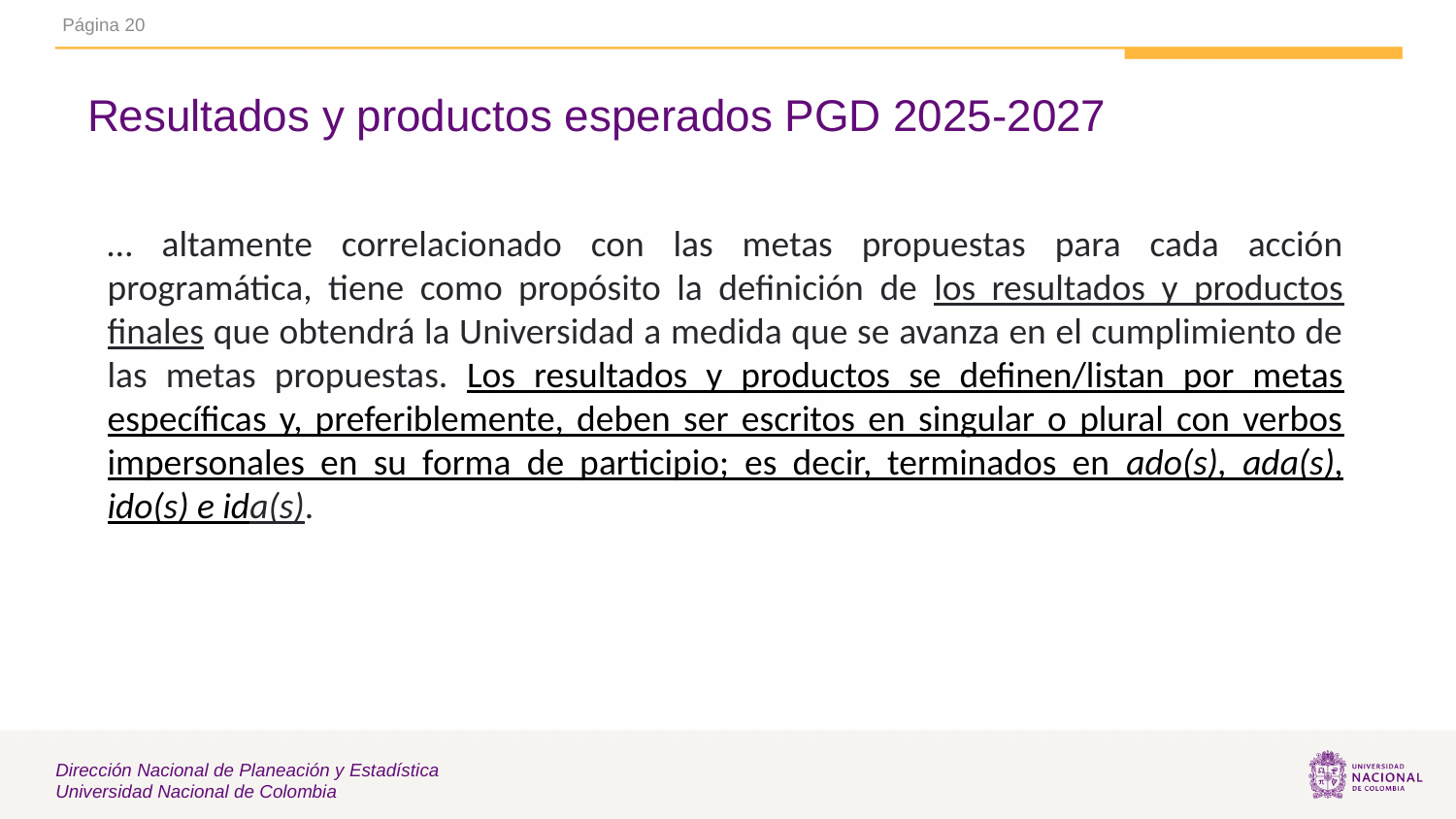

Página 20
# Resultados y productos esperados PGD 2025-2027
… altamente correlacionado con las metas propuestas para cada acción programática, tiene como propósito la definición de los resultados y productos finales que obtendrá la Universidad a medida que se avanza en el cumplimiento de las metas propuestas. Los resultados y productos se definen/listan por metas específicas y, preferiblemente, deben ser escritos en singular o plural con verbos impersonales en su forma de participio; es decir, terminados en ado(s), ada(s), ido(s) e ida(s).
Dirección Nacional de Planeación y Estadística
Universidad Nacional de Colombia